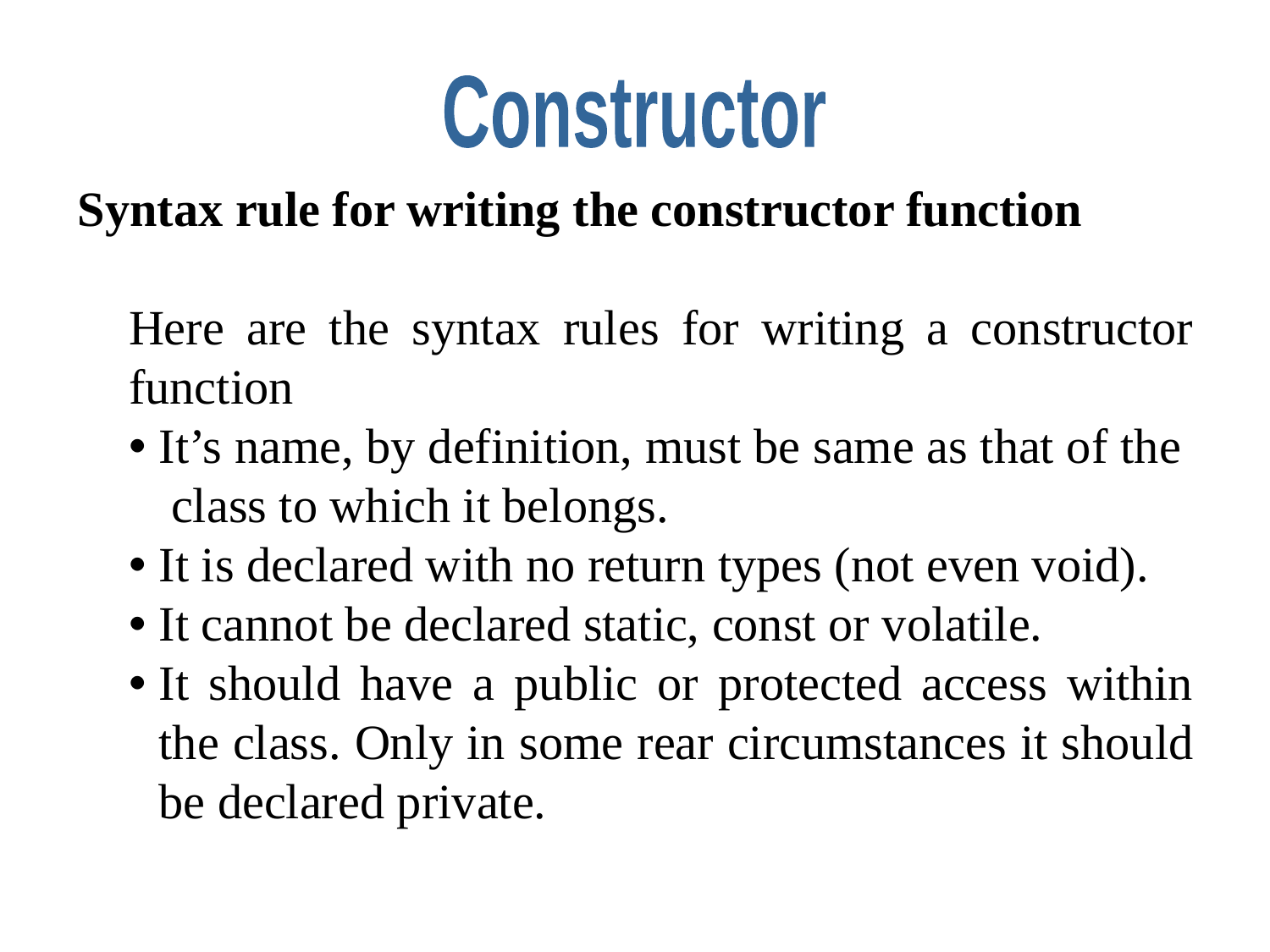

Constructor
 Syntax rule for writing the constructor function

Here are the syntax rules for writing a constructor function
It’s name, by definition, must be same as that of the   class to which it belongs.
It is declared with no return types (not even void).
It cannot be declared static, const or volatile.
It should have a public or protected access within the class. Only in some rear circumstances it should be declared private.